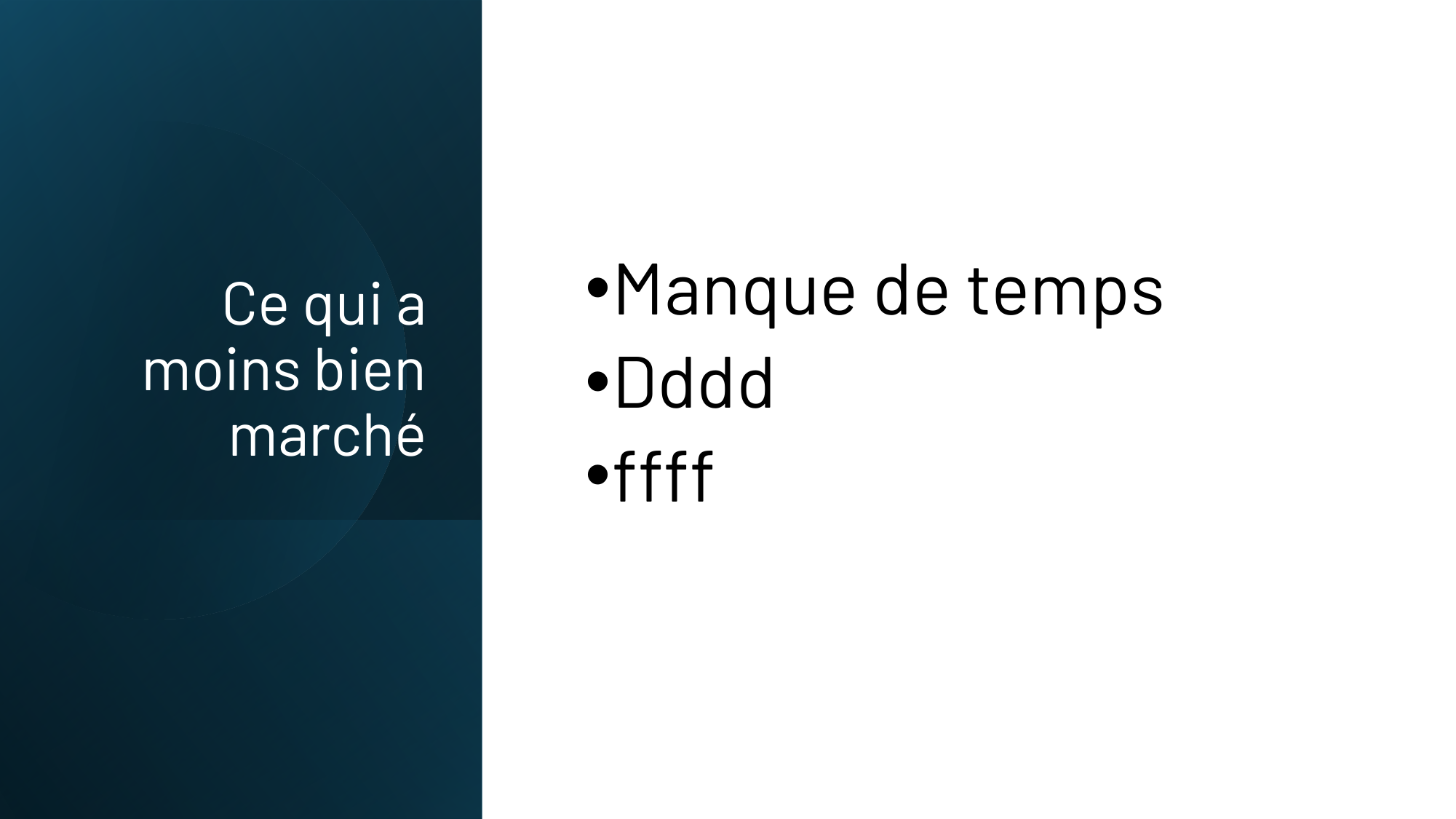

# Ce qui a moins bien marché
Manque de temps
Dddd
ffff